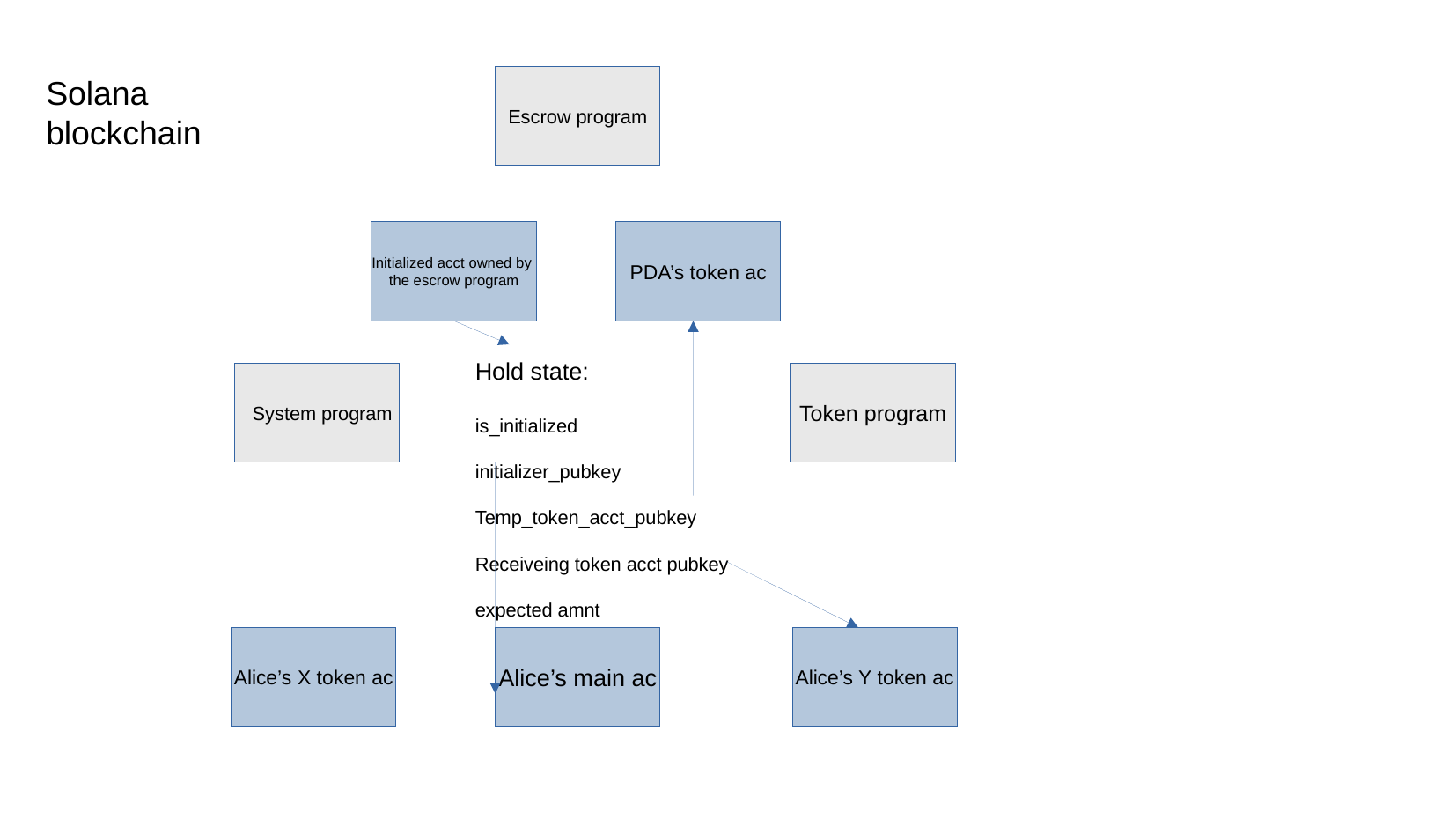

Solana blockchain
Escrow program
Initialized acct owned by
the escrow program
PDA’s token ac

Hold state:

is_initialized

initializer_pubkey

Temp_token_acct_pubkey

Receiveing token acct pubkey

expected amnt
  System program
Token program

Alice’s X token ac
Alice’s main ac
Alice’s Y token ac